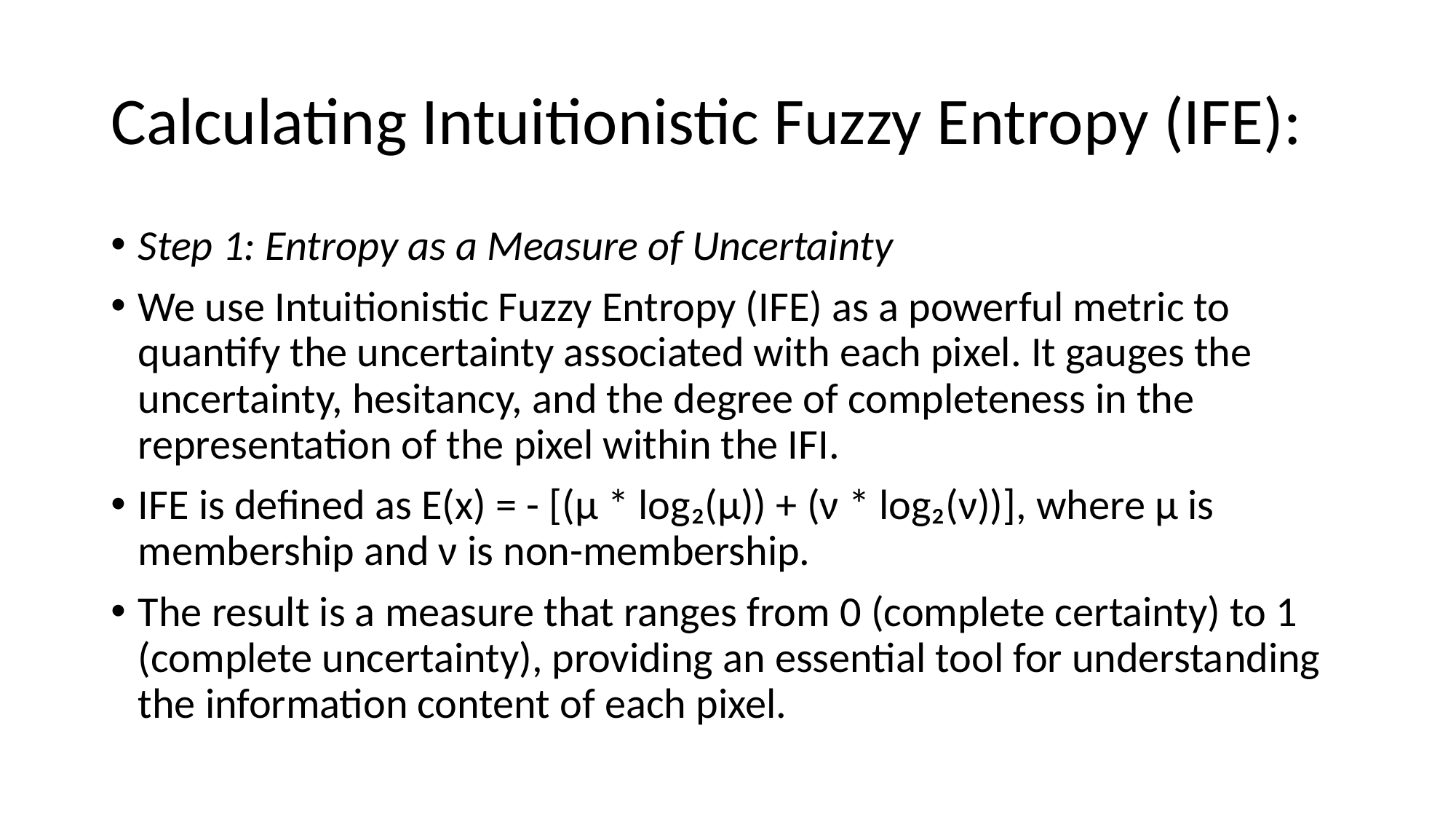

# Calculating Intuitionistic Fuzzy Entropy (IFE):
Step 1: Entropy as a Measure of Uncertainty
We use Intuitionistic Fuzzy Entropy (IFE) as a powerful metric to quantify the uncertainty associated with each pixel. It gauges the uncertainty, hesitancy, and the degree of completeness in the representation of the pixel within the IFI.
IFE is defined as E(x) = - [(µ * log₂(µ)) + (ν * log₂(ν))], where µ is membership and ν is non-membership.
The result is a measure that ranges from 0 (complete certainty) to 1 (complete uncertainty), providing an essential tool for understanding the information content of each pixel.